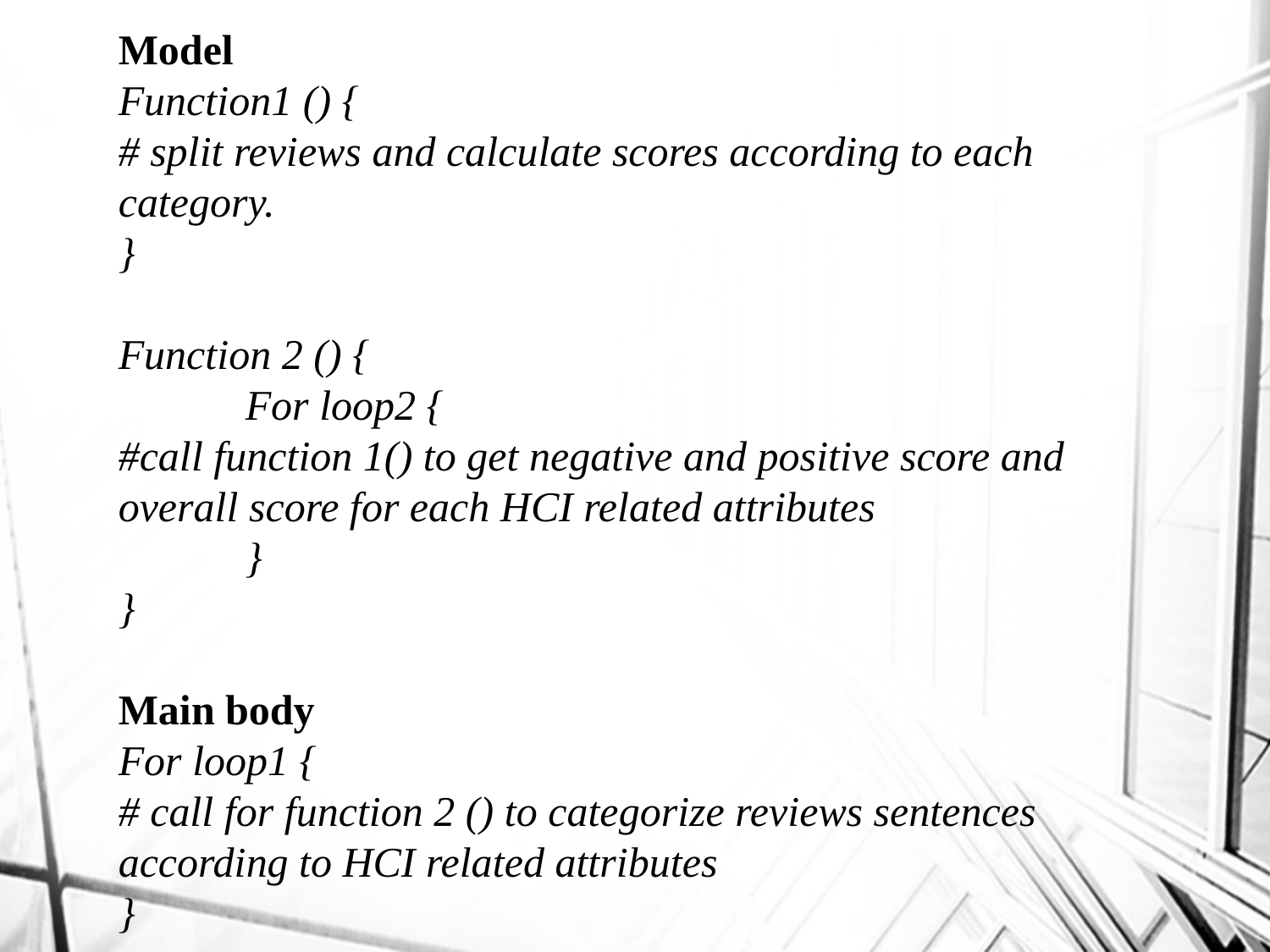

Model
Function1 () {
# split reviews and calculate scores according to each category.
}

Function 2 () {
	For loop2 {
#call function 1() to get negative and positive score and overall score for each HCI related attributes
	}
}

Main body
For loop1 {
# call for function 2 () to categorize reviews sentences according to HCI related attributes
}